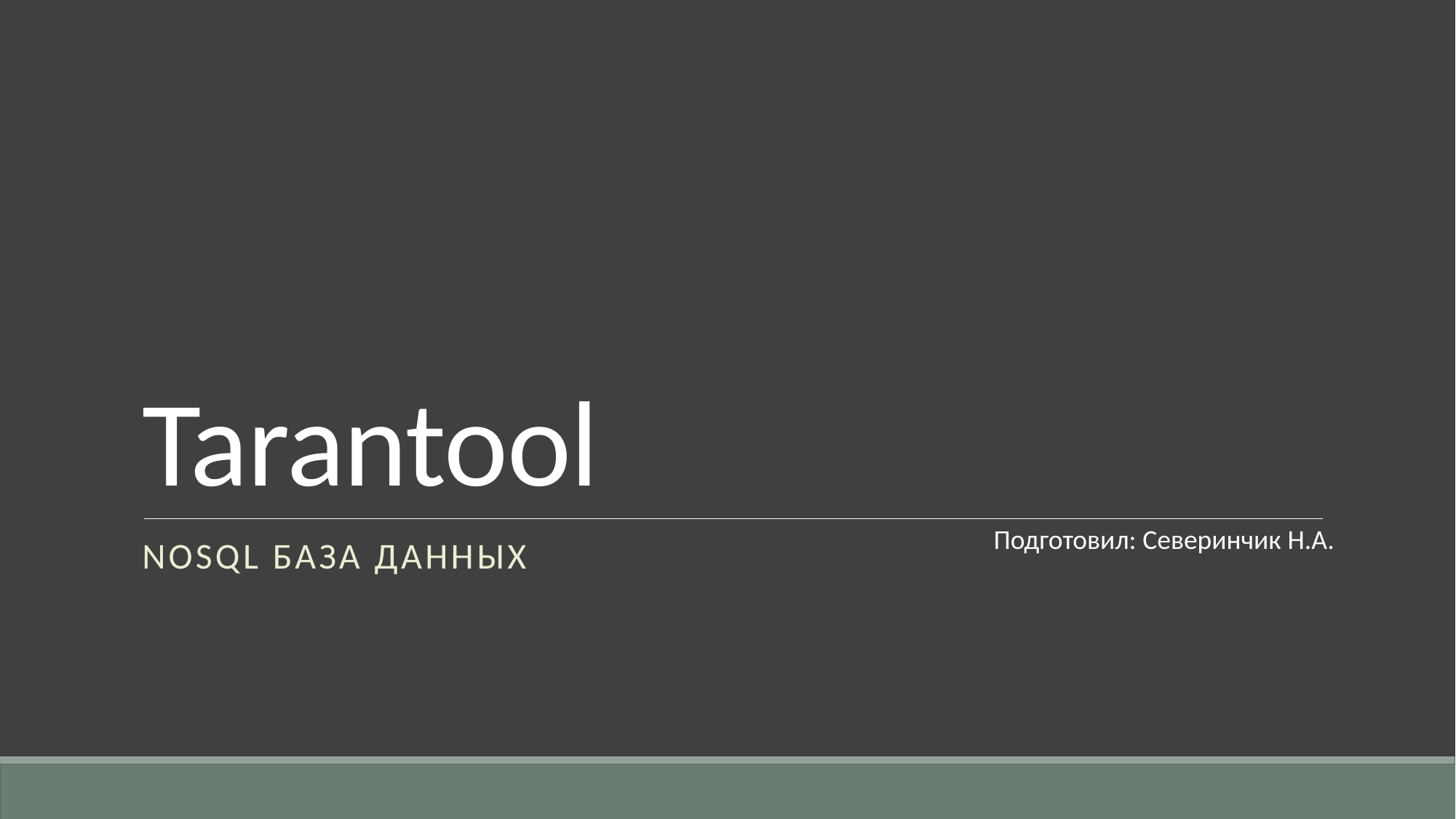

# Tarantool
Подготовил: Северинчик Н.А.
NoSQL база данных